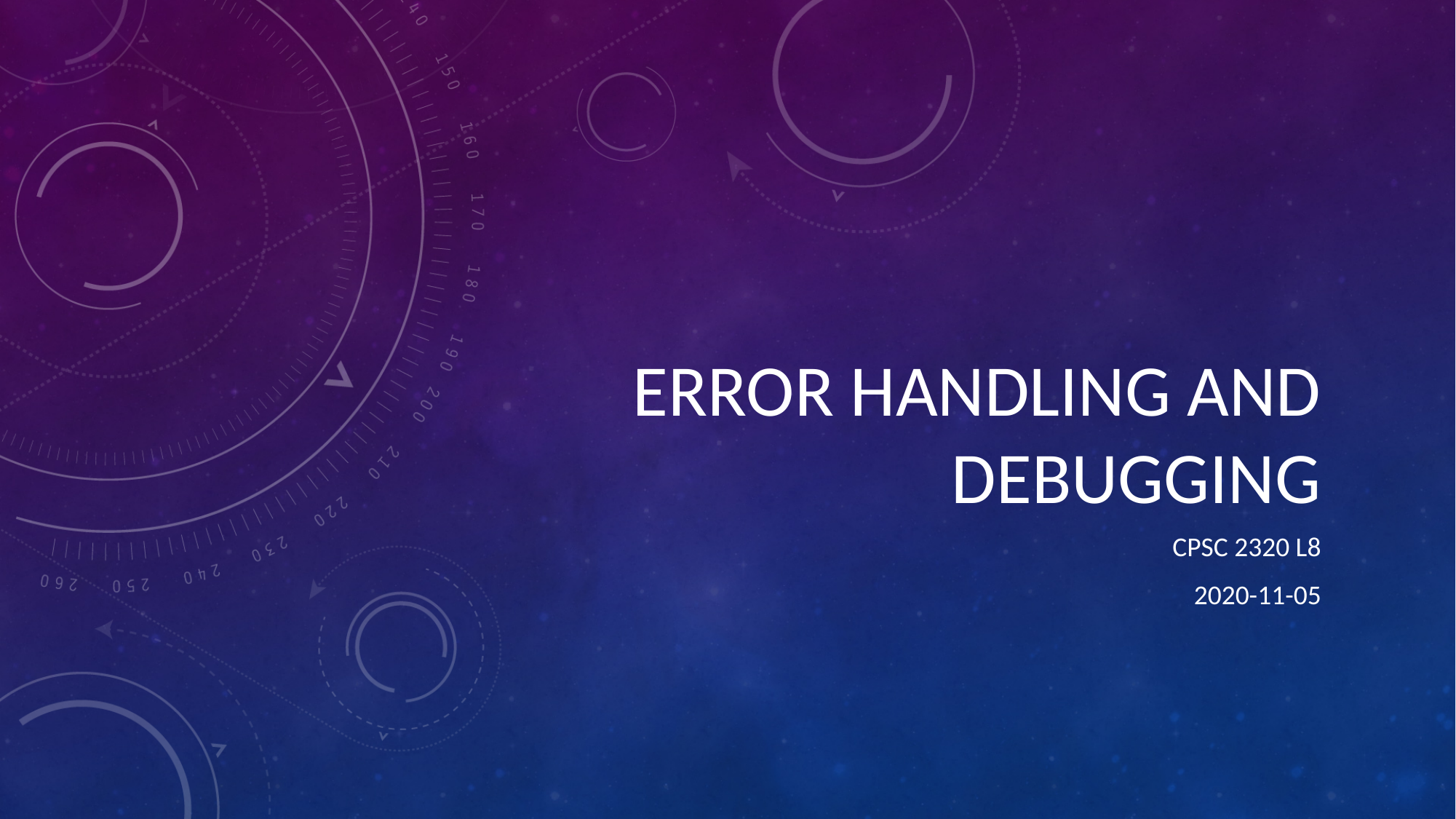

# Error Handling and Debugging
CPSC 2320 L8
2020-11-05